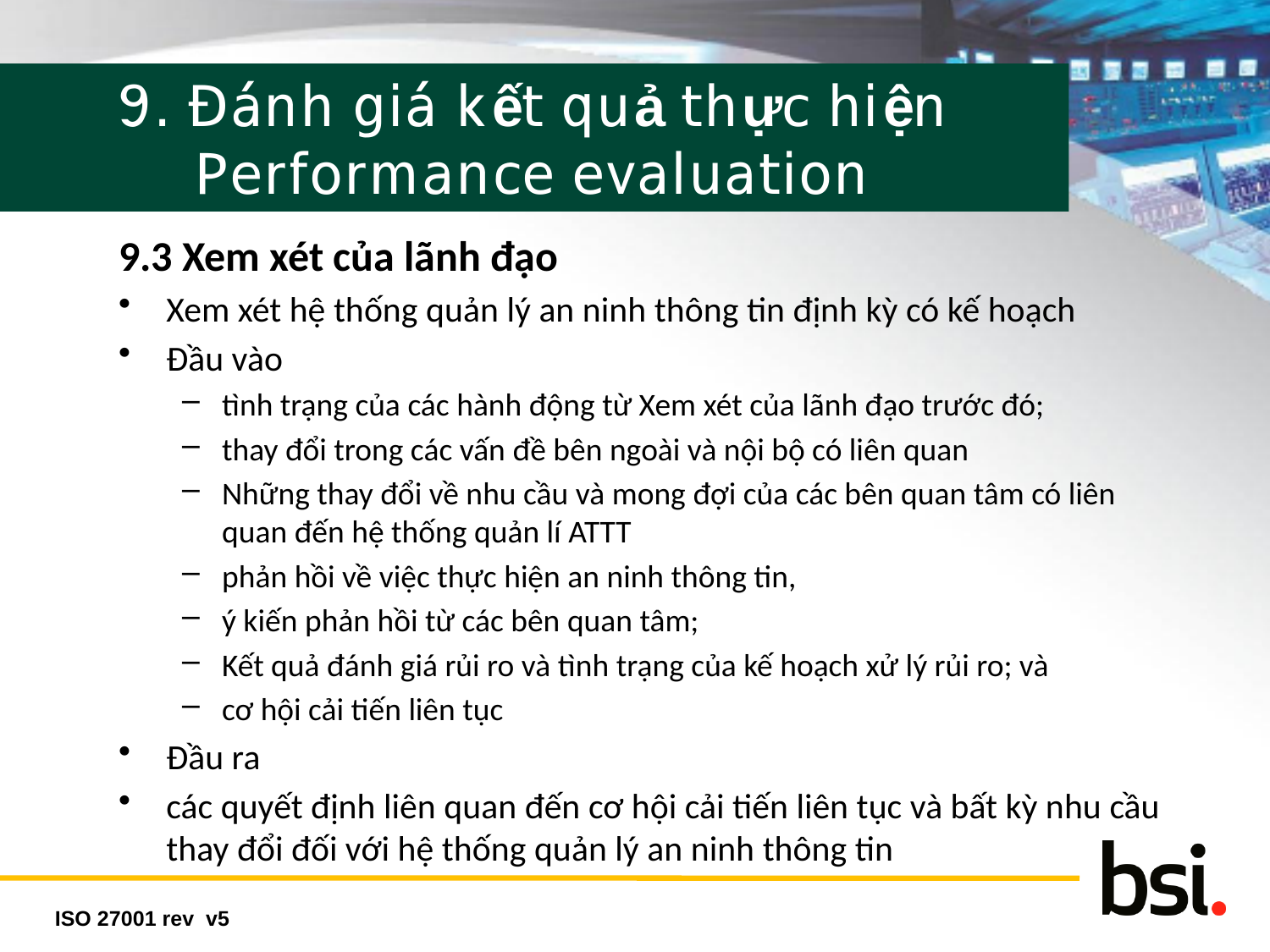

9. Đánh giá kết quả thực hiện Performance evaluation
9.3 Xem xét của lãnh đạo
Xem xét hệ thống quản lý an ninh thông tin định kỳ có kế hoạch
Đầu vào
tình trạng của các hành động từ Xem xét của lãnh đạo trước đó;
thay đổi trong các vấn đề bên ngoài và nội bộ có liên quan
Những thay đổi về nhu cầu và mong đợi của các bên quan tâm có liên quan đến hệ thống quản lí ATTT
phản hồi về việc thực hiện an ninh thông tin,
ý kiến ​​phản hồi từ các bên quan tâm;
Kết quả đánh giá rủi ro và tình trạng của kế hoạch xử lý rủi ro; và
cơ hội cải tiến liên tục
Đầu ra
các quyết định liên quan đến cơ hội cải tiến liên tục và bất kỳ nhu cầu thay đổi đối với hệ thống quản lý an ninh thông tin